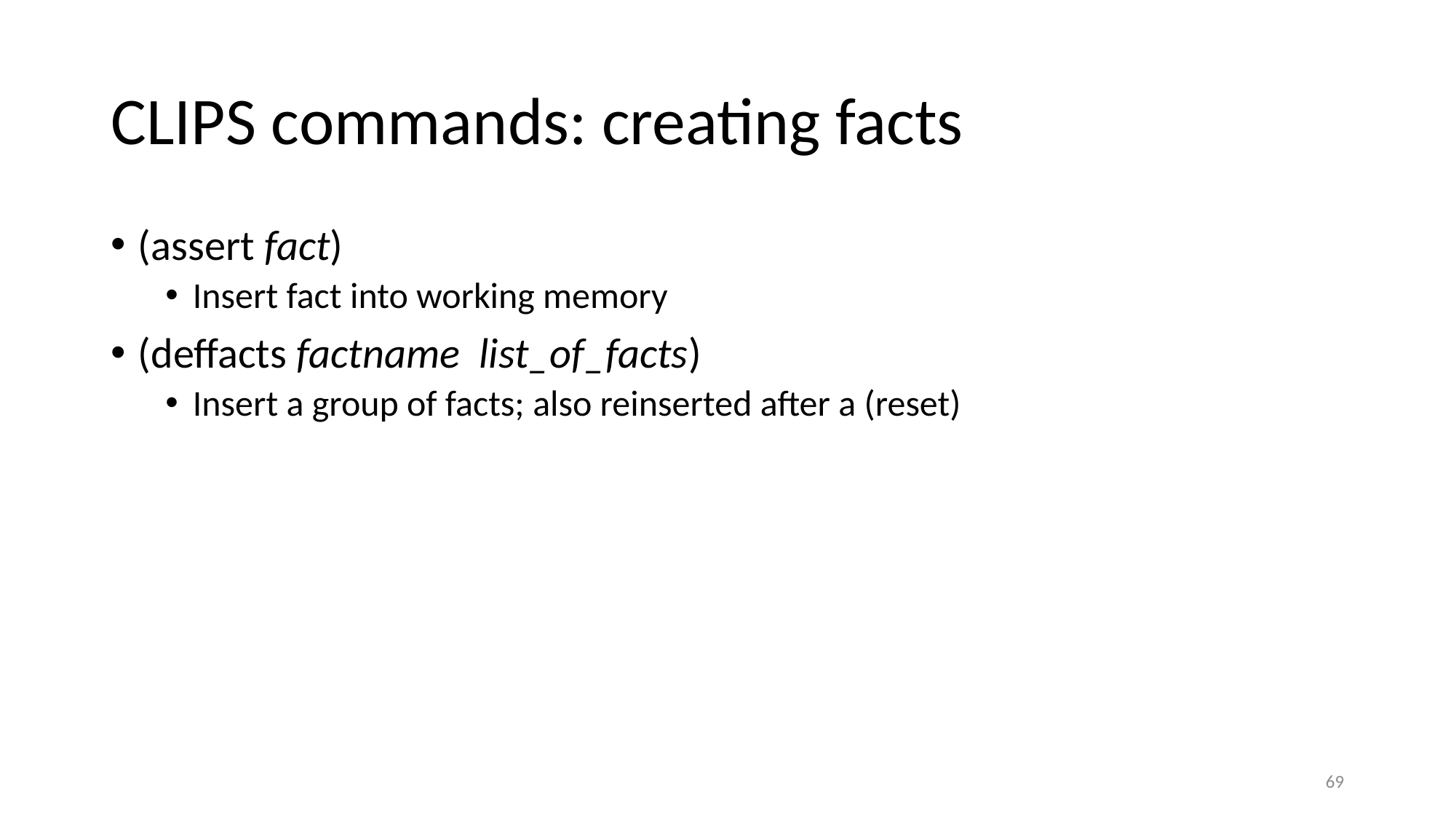

# CLIPS commands: creating facts
(assert fact)
Insert fact into working memory
(deffacts factname  list_of_facts)
Insert a group of facts; also reinserted after a (reset)
69